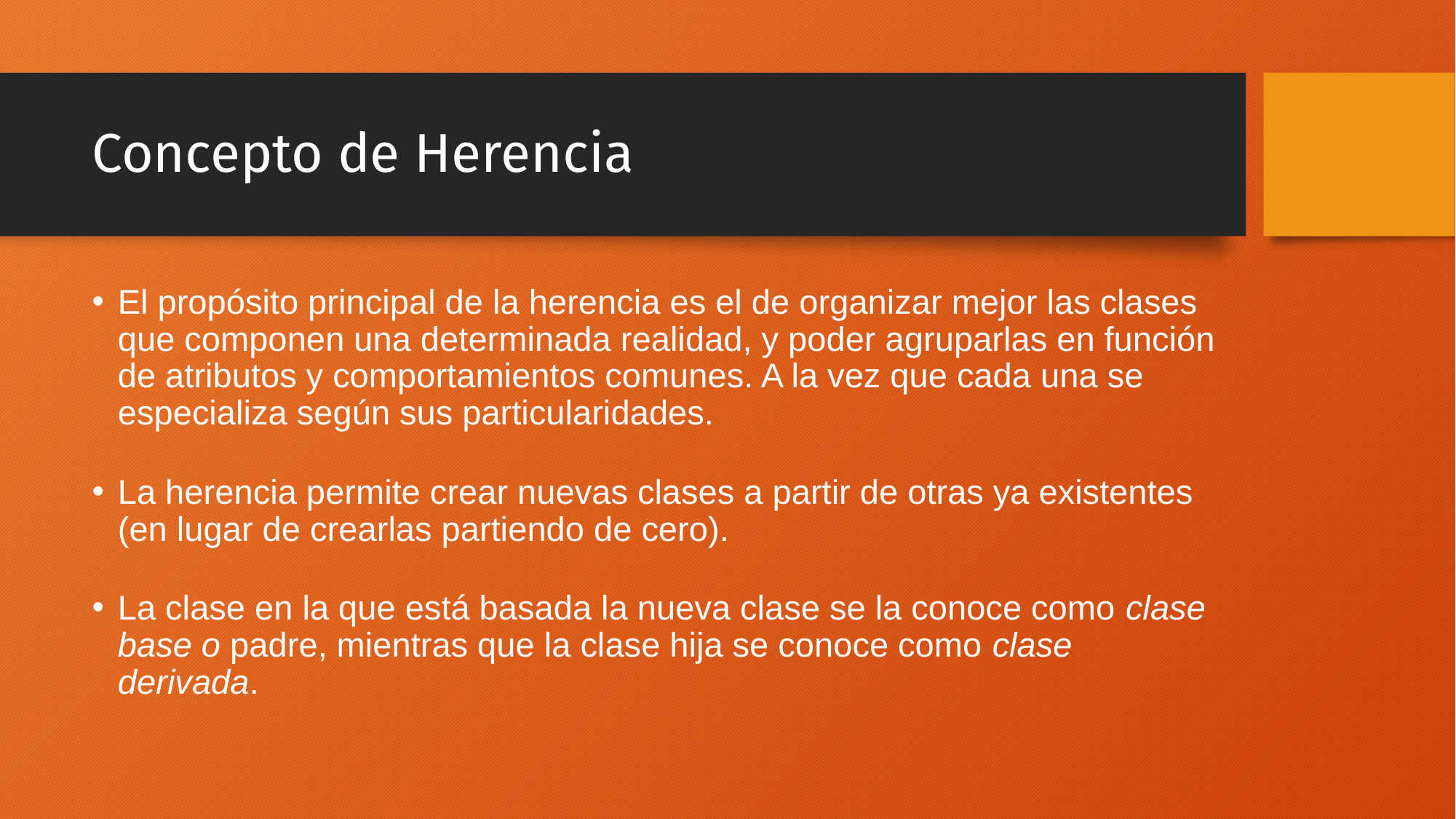

# Concepto de Herencia
El propósito principal de la herencia es el de organizar mejor las clases que componen una determinada realidad, y poder agruparlas en función de atributos y comportamientos comunes. A la vez que cada una se especializa según sus particularidades.

La herencia permite crear nuevas clases a partir de otras ya existentes (en lugar de crearlas partiendo de cero).

La clase en la que está basada la nueva clase se la conoce como clase base o padre, mientras que la clase hija se conoce como clase derivada.